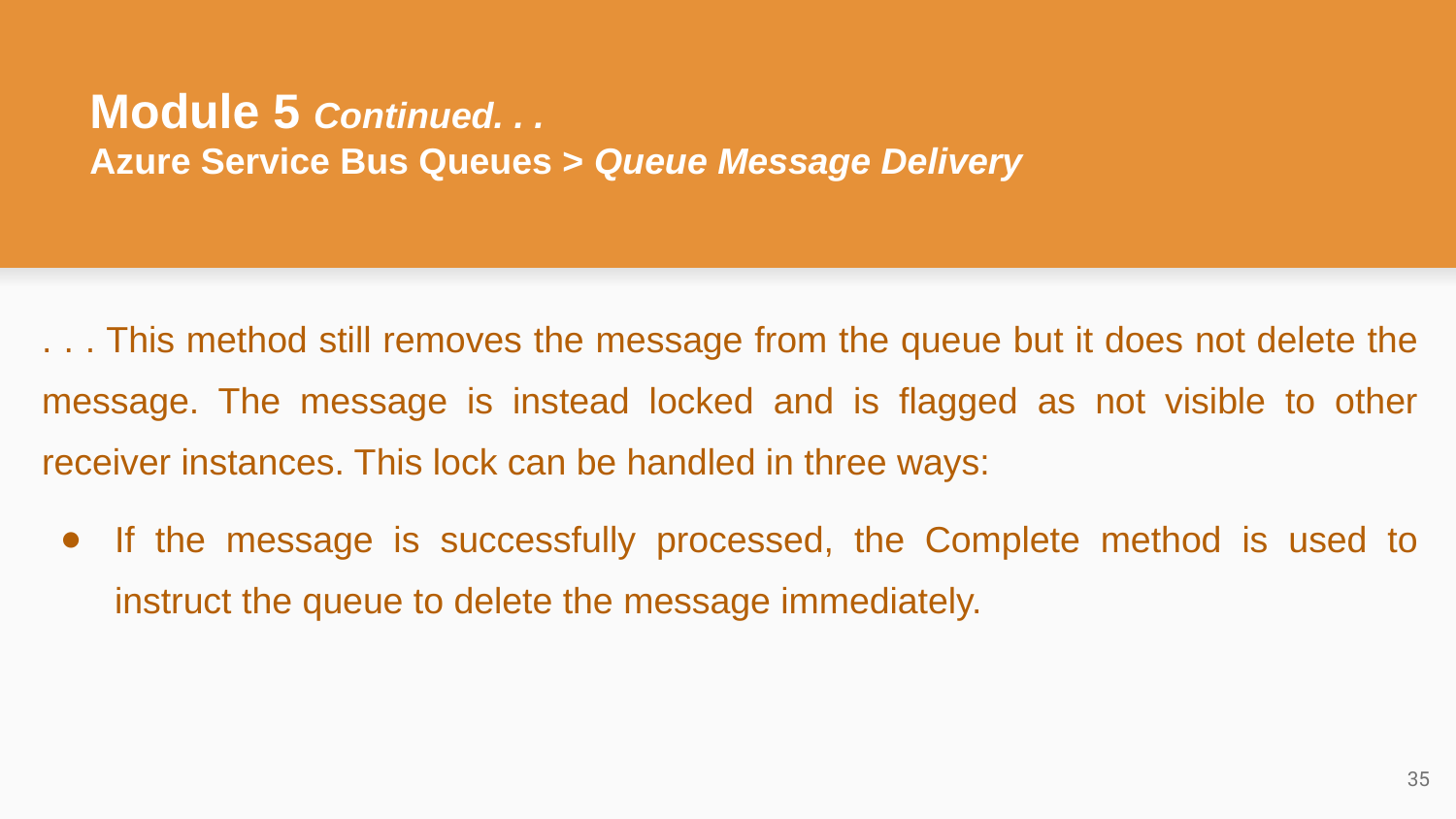

# Module 5 Continued. . .
Azure Service Bus Queues > Queue Message Delivery

. . . This method still removes the message from the queue but it does not delete the message. The message is instead locked and is flagged as not visible to other receiver instances. This lock can be handled in three ways:
If the message is successfully processed, the Complete method is used to instruct the queue to delete the message immediately.
35